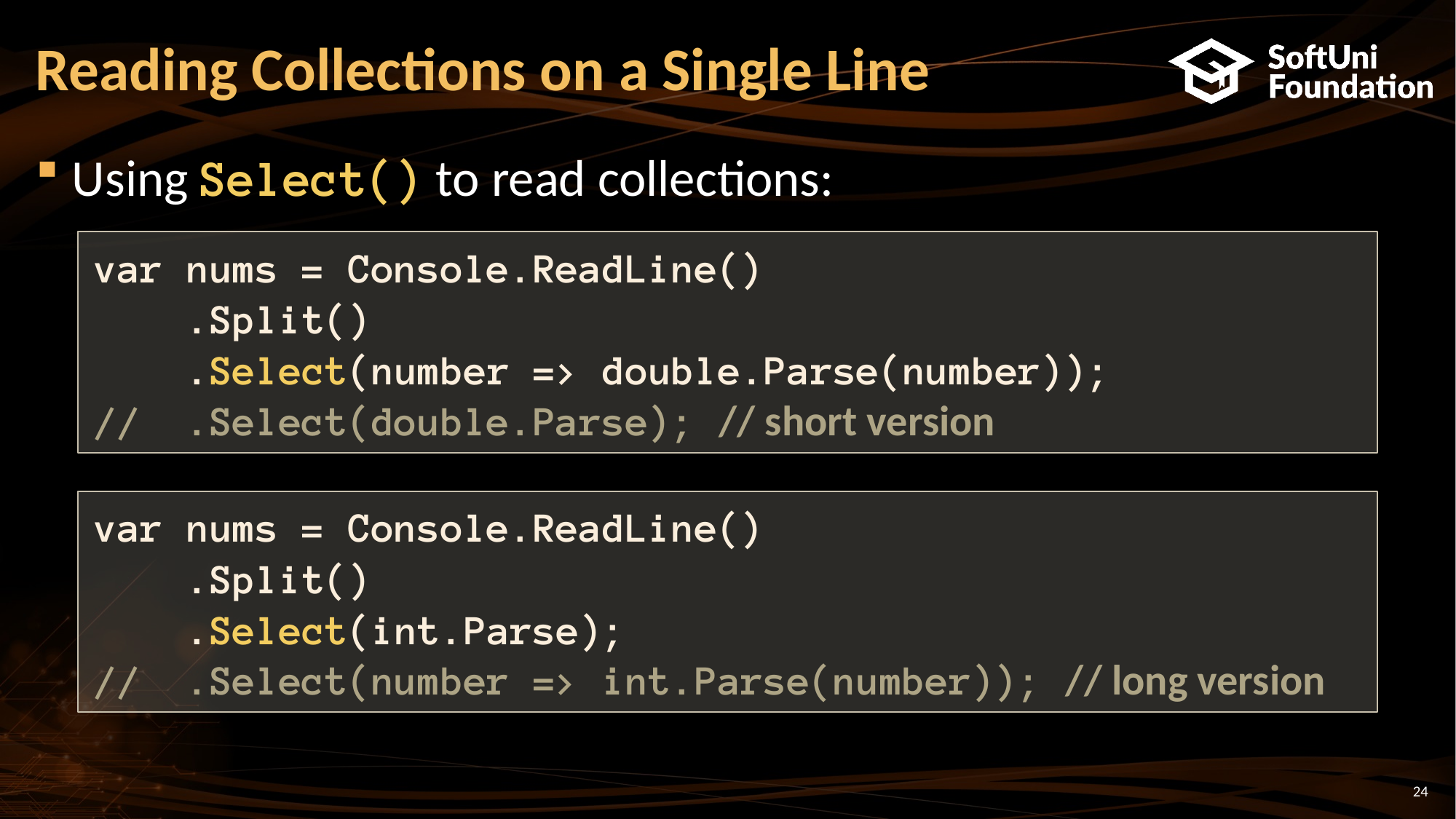

# Reading Collections on a Single Line
Using Select() to read collections:

var nums = Console.ReadLine()
    .Split()
    .Select(number => double.Parse(number));
//  .Select(double.Parse); // short version
var nums = Console.ReadLine()
    .Split()
    .Select(int.Parse);
//  .Select(number => int.Parse(number)); // long version
24